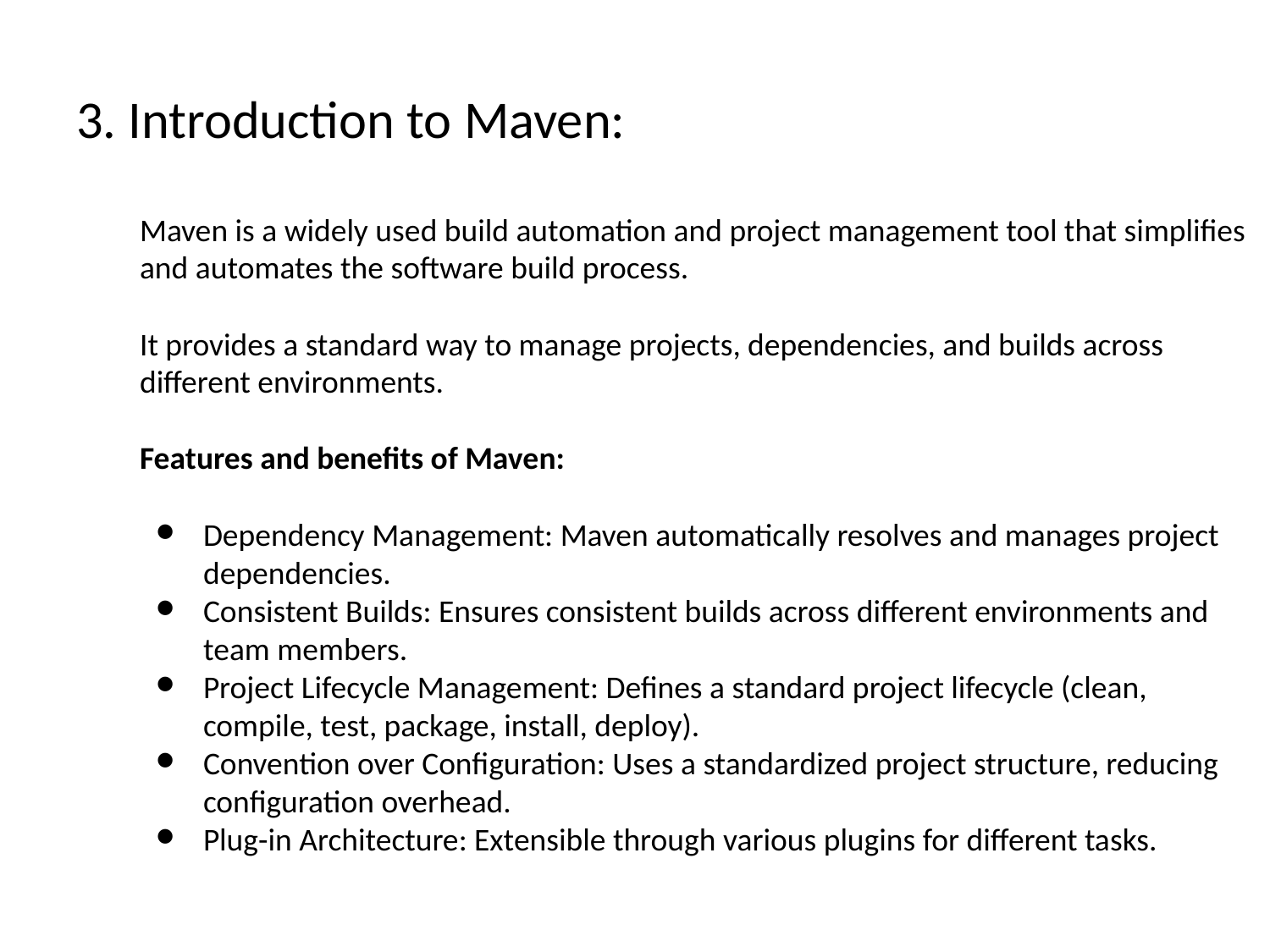

# 3. Introduction to Maven:

Maven is a widely used build automation and project management tool that simplifies and automates the software build process.

It provides a standard way to manage projects, dependencies, and builds across different environments.
Features and benefits of Maven:
Dependency Management: Maven automatically resolves and manages project dependencies.
Consistent Builds: Ensures consistent builds across different environments and team members.
Project Lifecycle Management: Defines a standard project lifecycle (clean, compile, test, package, install, deploy).
Convention over Configuration: Uses a standardized project structure, reducing configuration overhead.
Plug-in Architecture: Extensible through various plugins for different tasks.